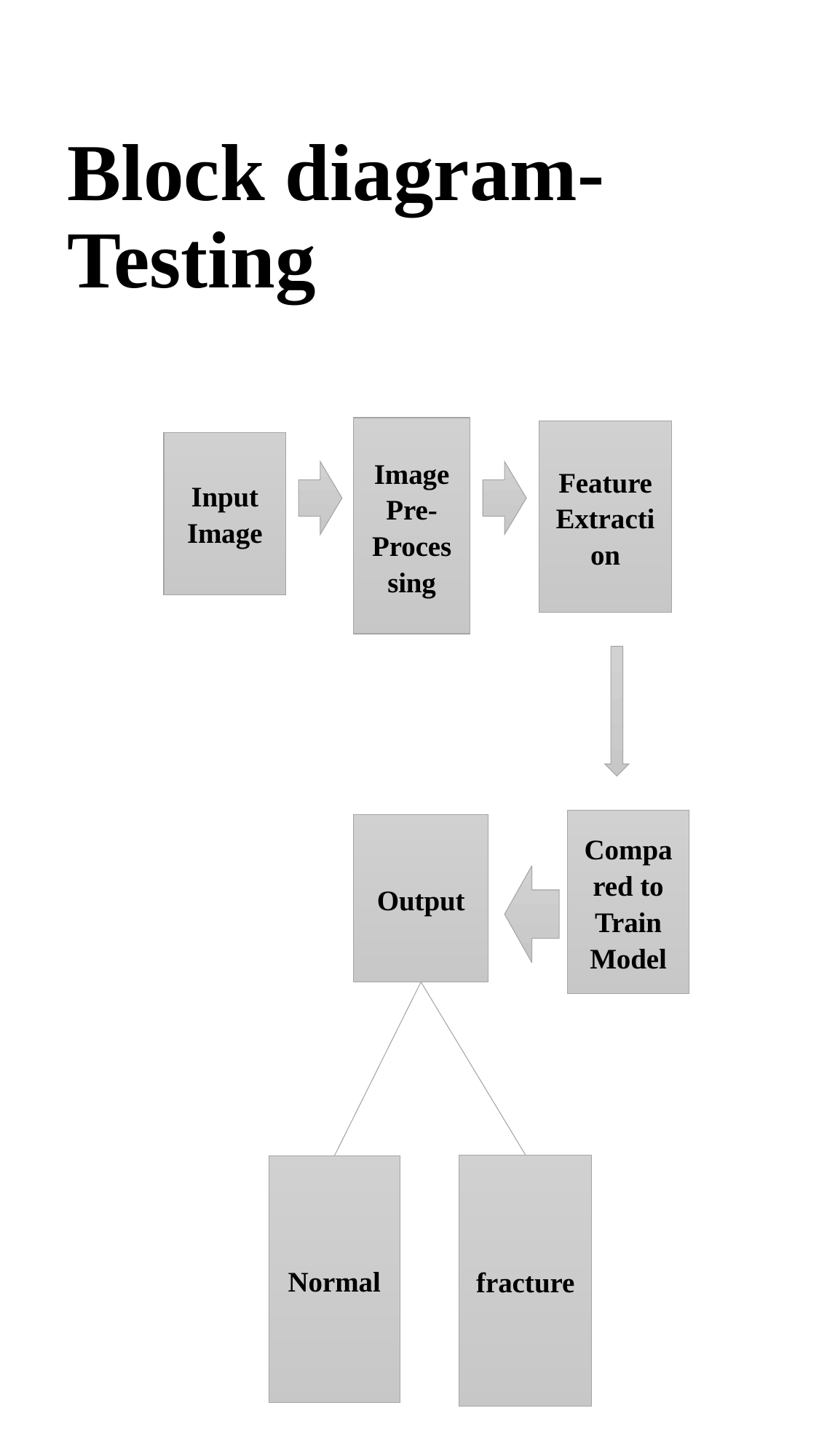

# Block diagram- Testing
Image Pre-Processing
Feature Extraction

Input Image

Compared to Train Model
Output

fracture
Normal